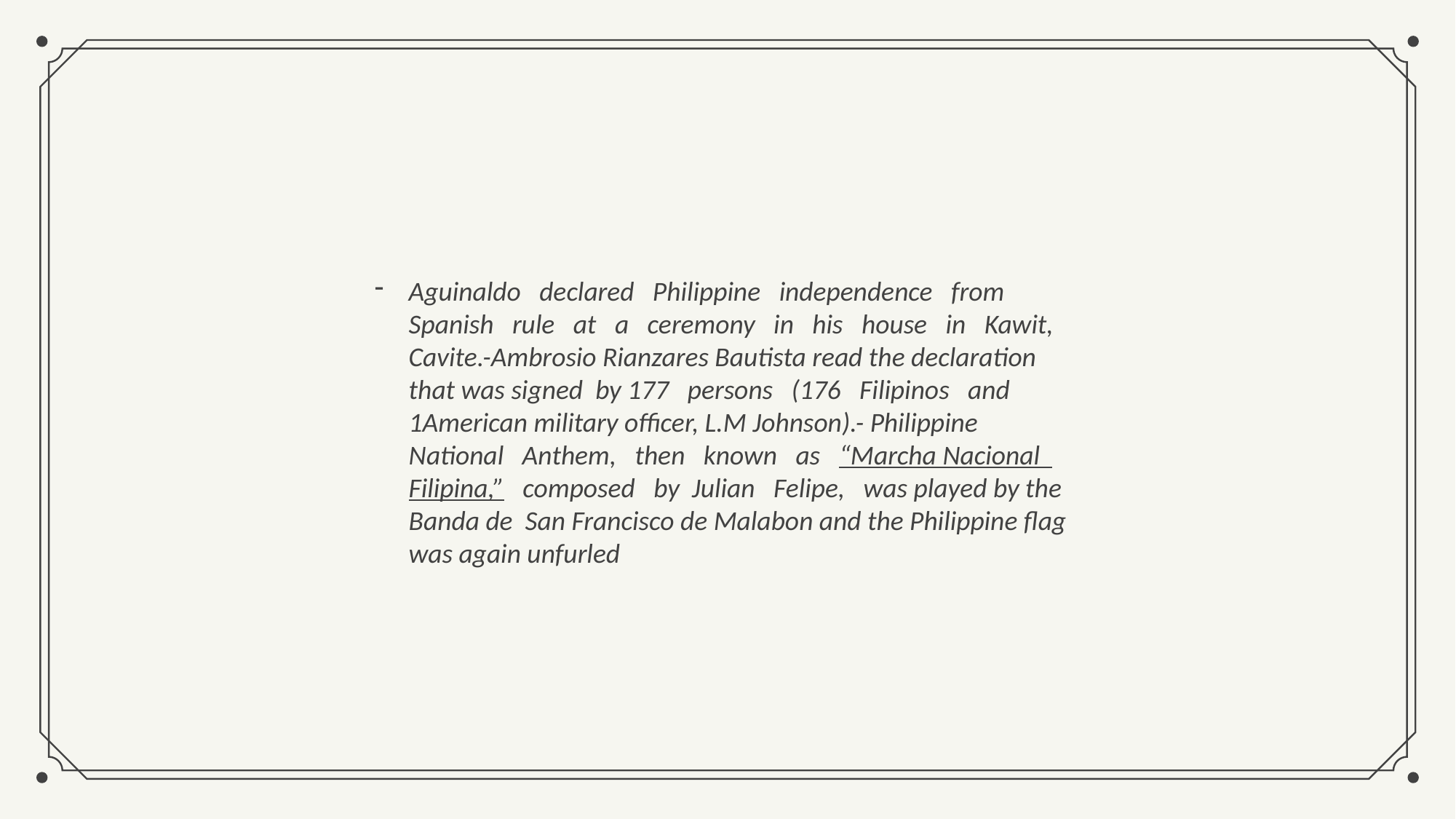

Aguinaldo   declared   Philippine   independence   from Spanish   rule   at   a   ceremony   in   his   house   in   Kawit, Cavite.-Ambrosio Rianzares Bautista read the declaration that was signed  by 177   persons   (176   Filipinos   and   1American military officer, L.M Johnson).- Philippine   National   Anthem,   then   known   as   “Marcha Nacional   Filipina,”   composed   by  Julian   Felipe,   was played by the  Banda de  San Francisco de Malabon and the Philippine flag was again unfurled